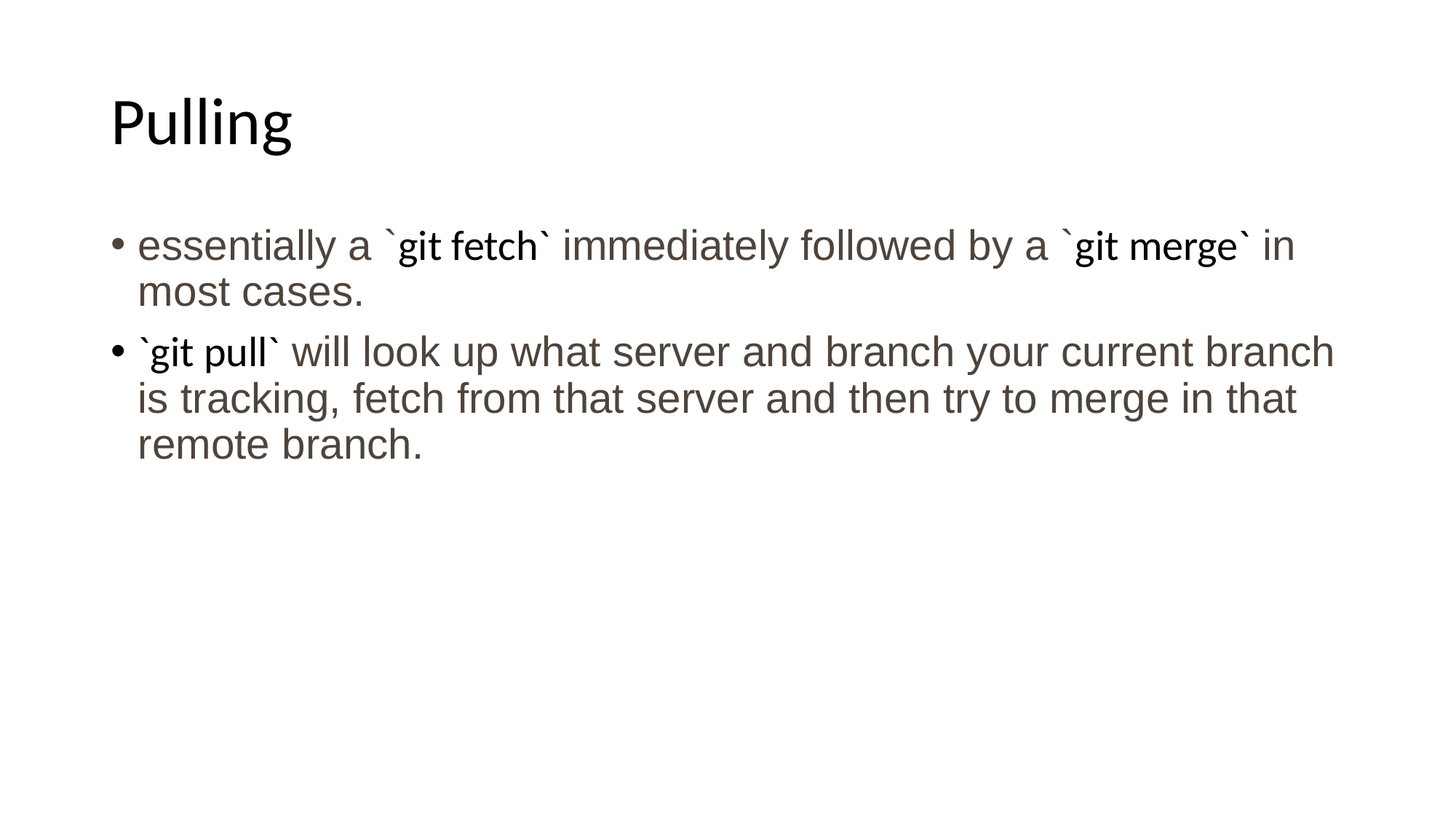

# Pulling
essentially a `git fetch` immediately followed by a `git merge` in most cases.
`git pull` will look up what server and branch your current branch is tracking, fetch from that server and then try to merge in that remote branch.